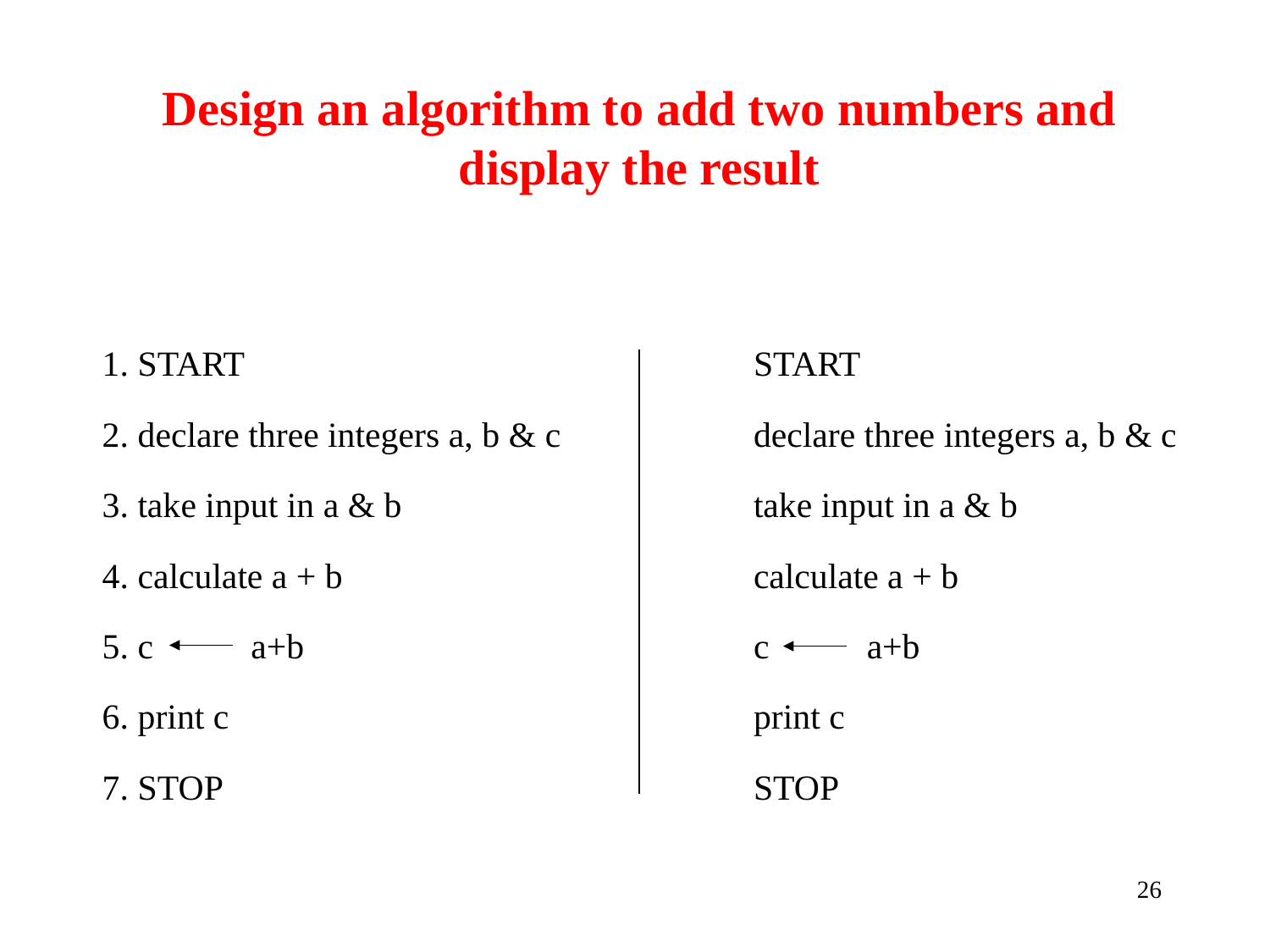

Design an algorithm to add two numbers and display the result
1. START
2. declare three integers a, b & c
3. take input in a & b
4. calculate a + b
5. c           a+b
6. print c
7. STOP

START
declare three integers a, b & c
take input in a & b
calculate a + b
c           a+b
print c
STOP

26